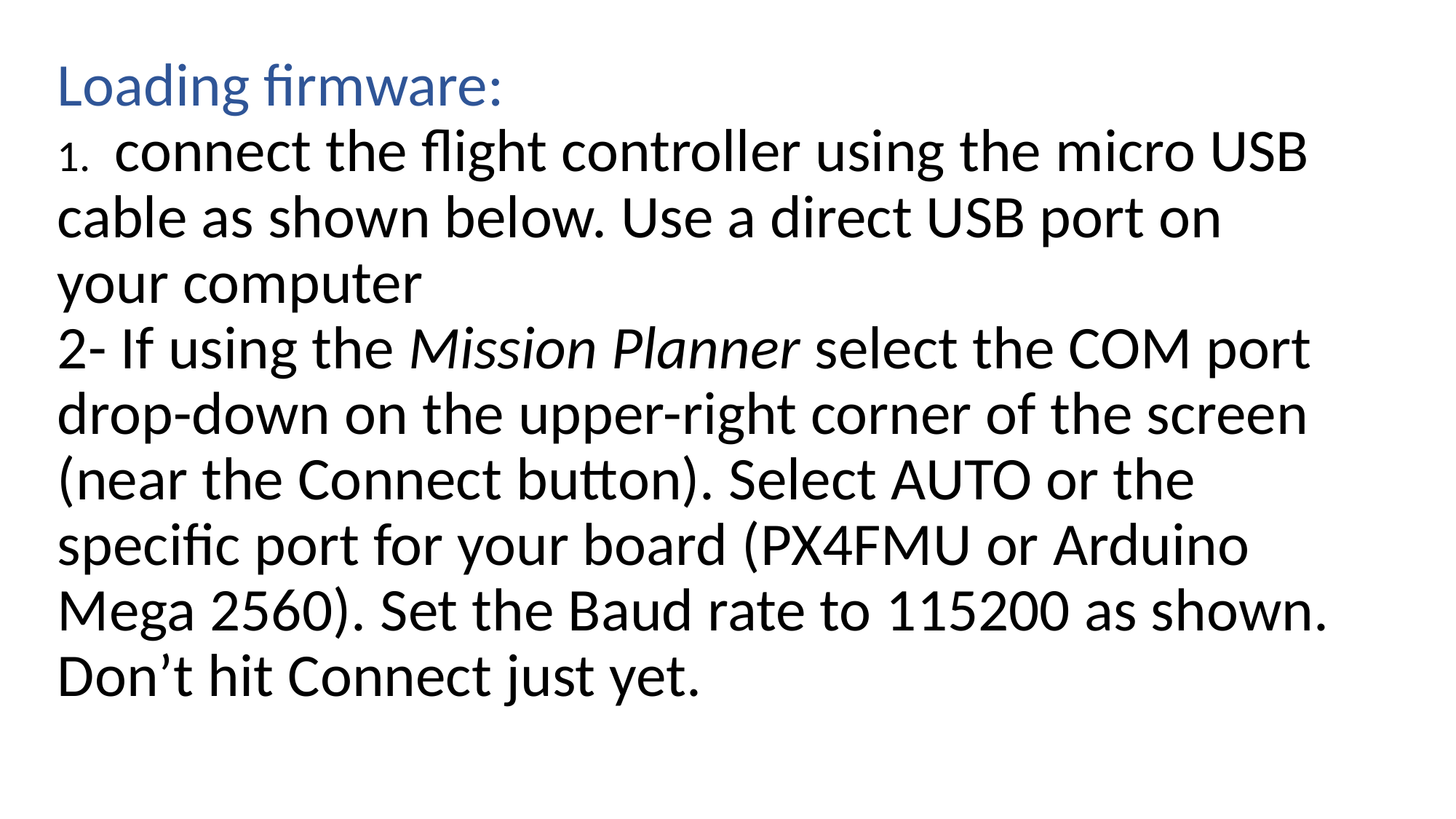

# Loading firmware: 1.  connect the flight controller using the micro USB cable as shown below. Use a direct USB port on your computer 2- If using the Mission Planner select the COM port drop-down on the upper-right corner of the screen (near the Connect button). Select AUTO or the specific port for your board (PX4FMU or Arduino Mega 2560). Set the Baud rate to 115200 as shown. Don’t hit Connect just yet.